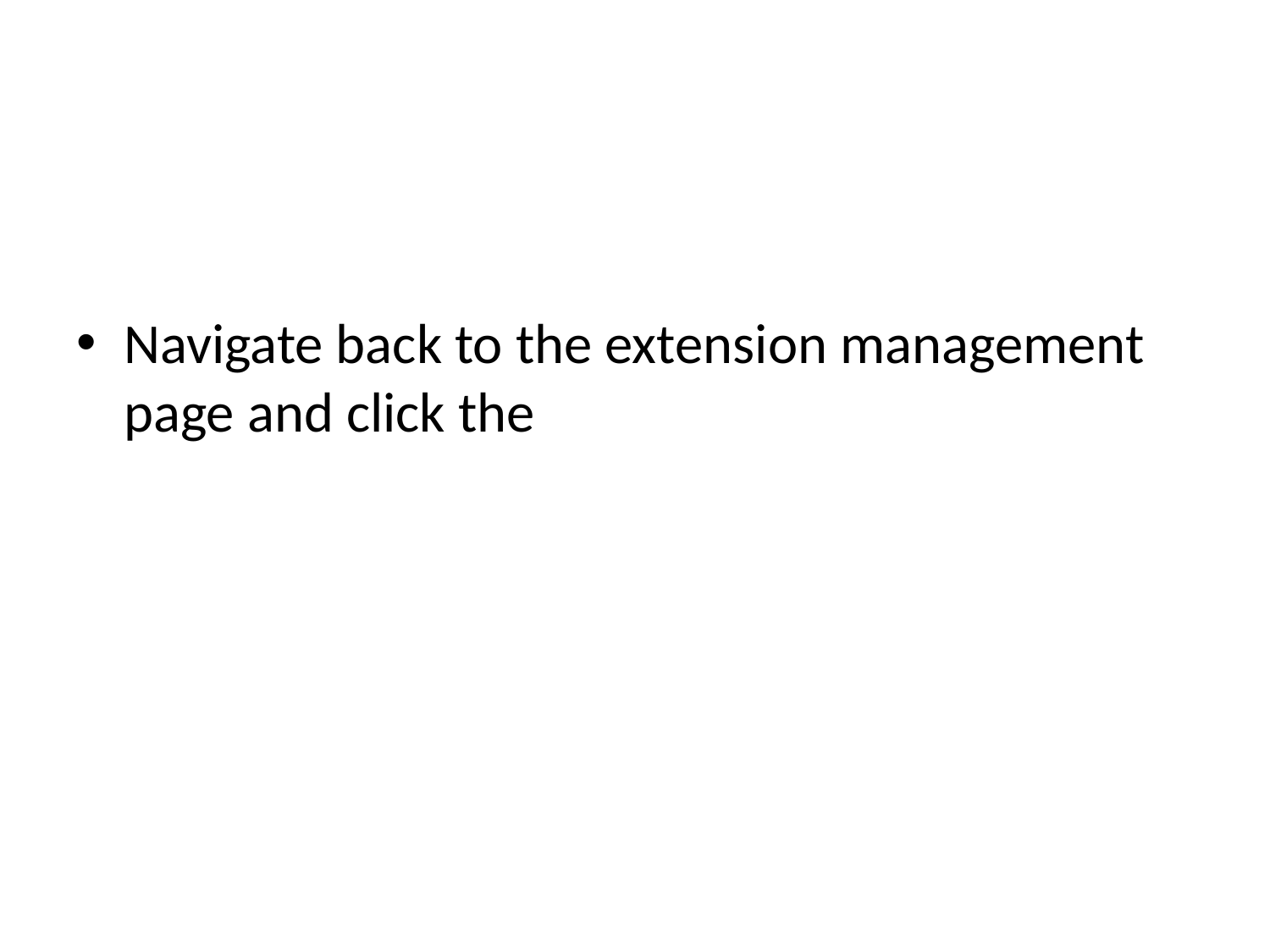

#

Navigate back to the extension management page and click the